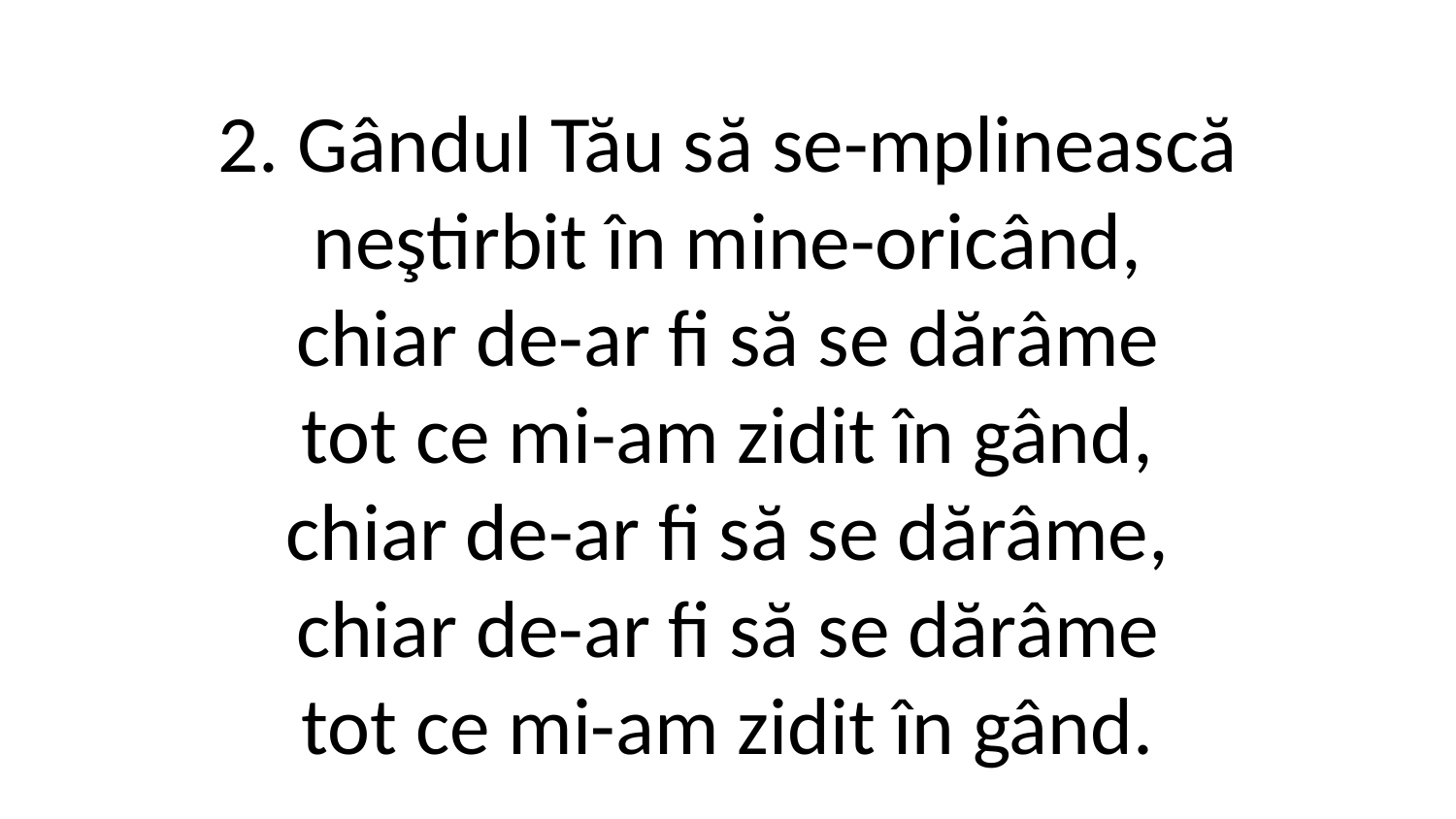

2. Gândul Tău să se-mplinească
neştirbit în mine-oricând,
chiar de-ar fi să se dărâme
tot ce mi-am zidit în gând,
chiar de-ar fi să se dărâme,
chiar de-ar fi să se dărâme
tot ce mi-am zidit în gând.